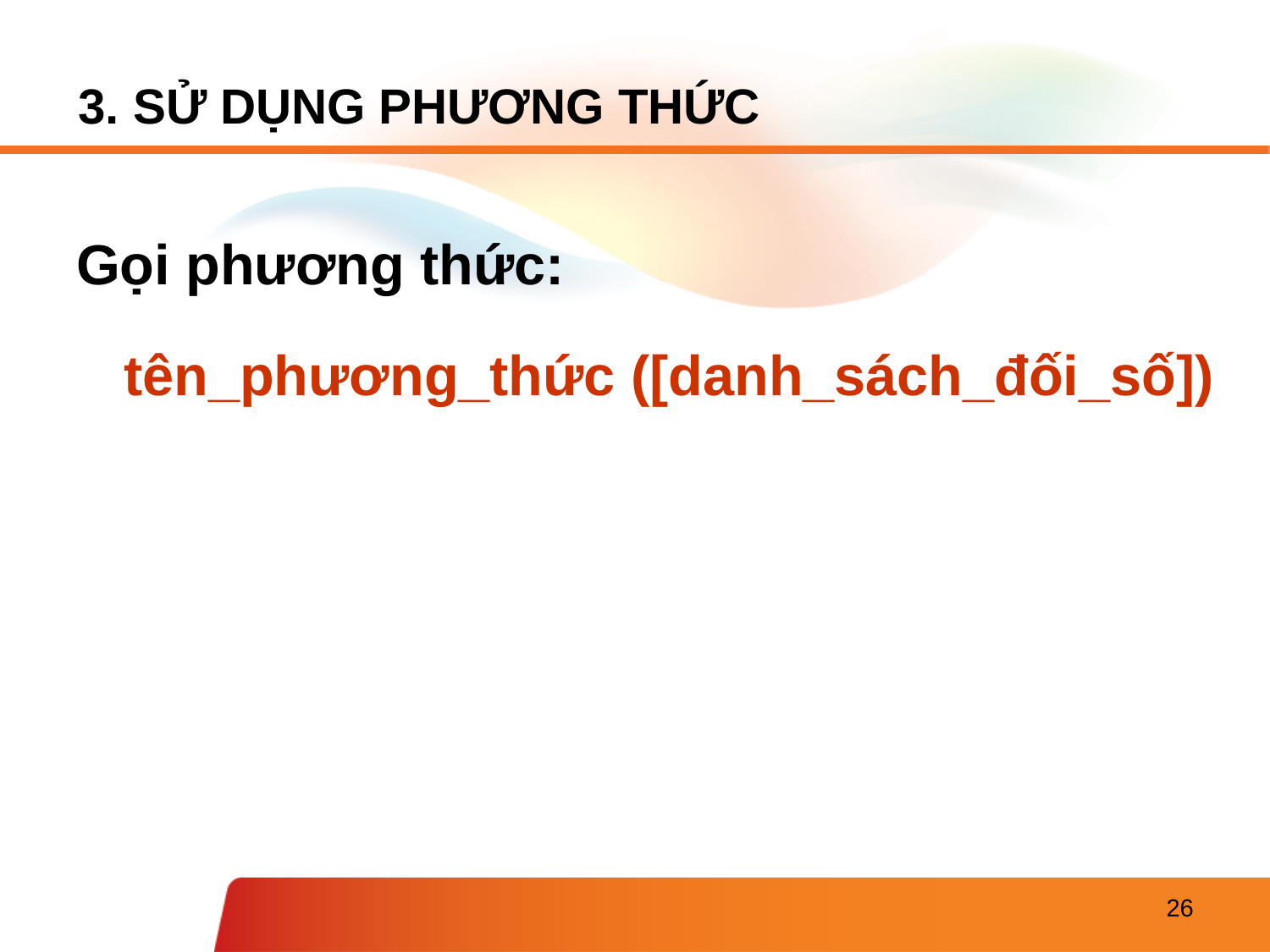

# 3. SỬ DỤNG PHƯƠNG THỨC
Gọi phương thức:

tên_phương_thức ([danh_sách_đối_số])

26